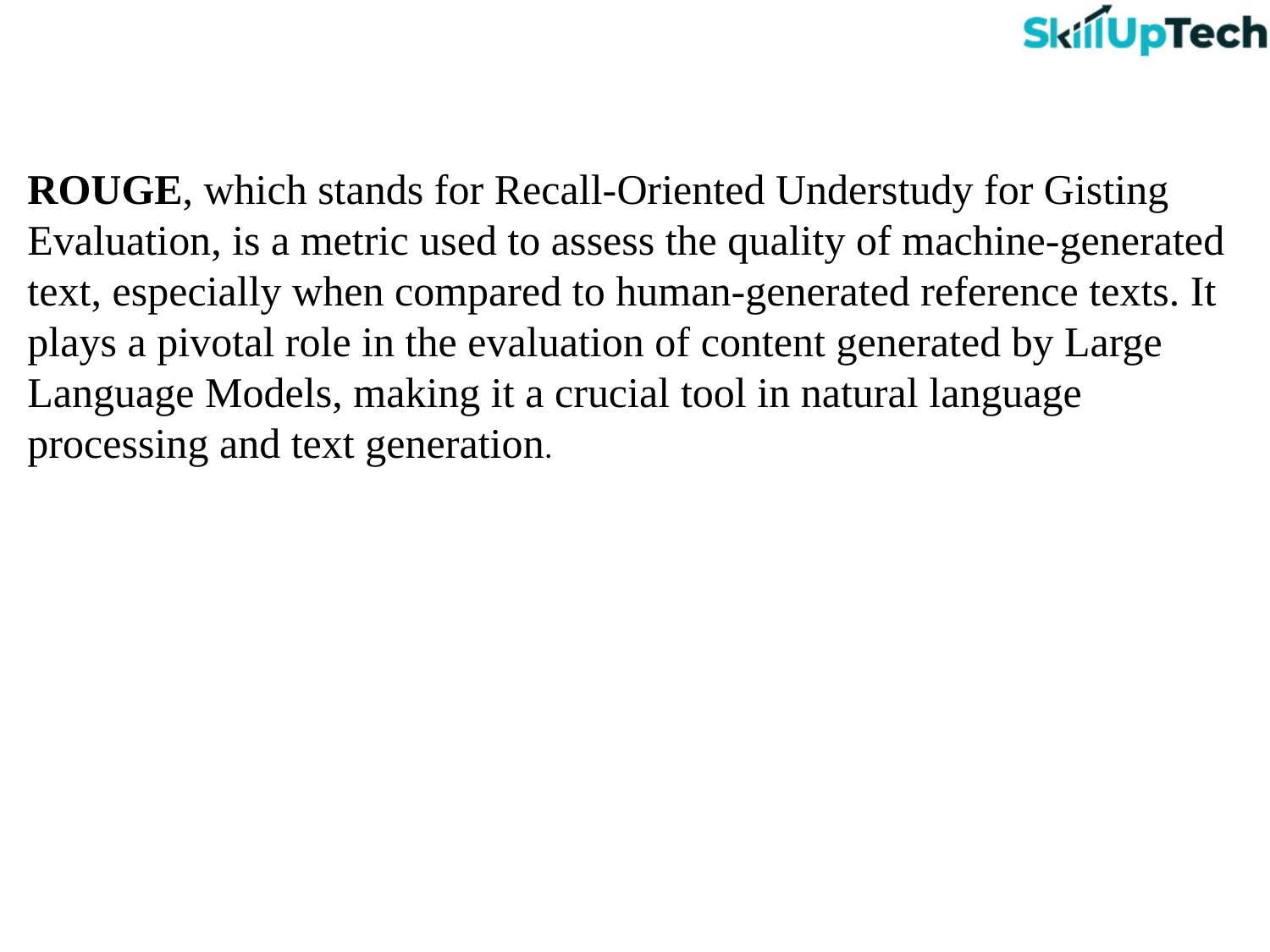

ROUGE, which stands for Recall-Oriented Understudy for Gisting Evaluation, is a metric used to assess the quality of machine-generated text, especially when compared to human-generated reference texts. It plays a pivotal role in the evaluation of content generated by Large Language Models, making it a crucial tool in natural language processing and text generation.